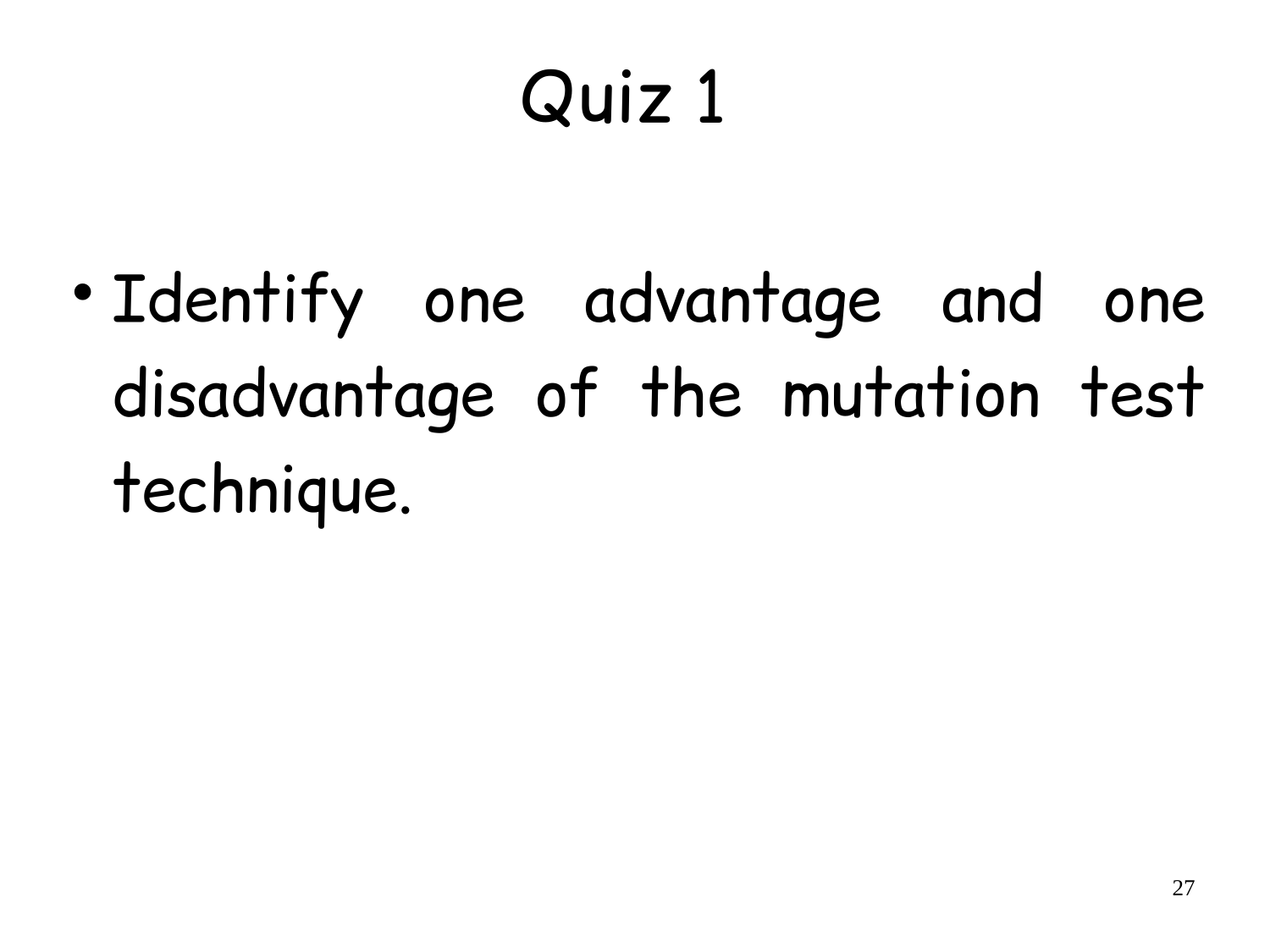

# Quiz 1
Identify one advantage and one disadvantage of the mutation test technique.